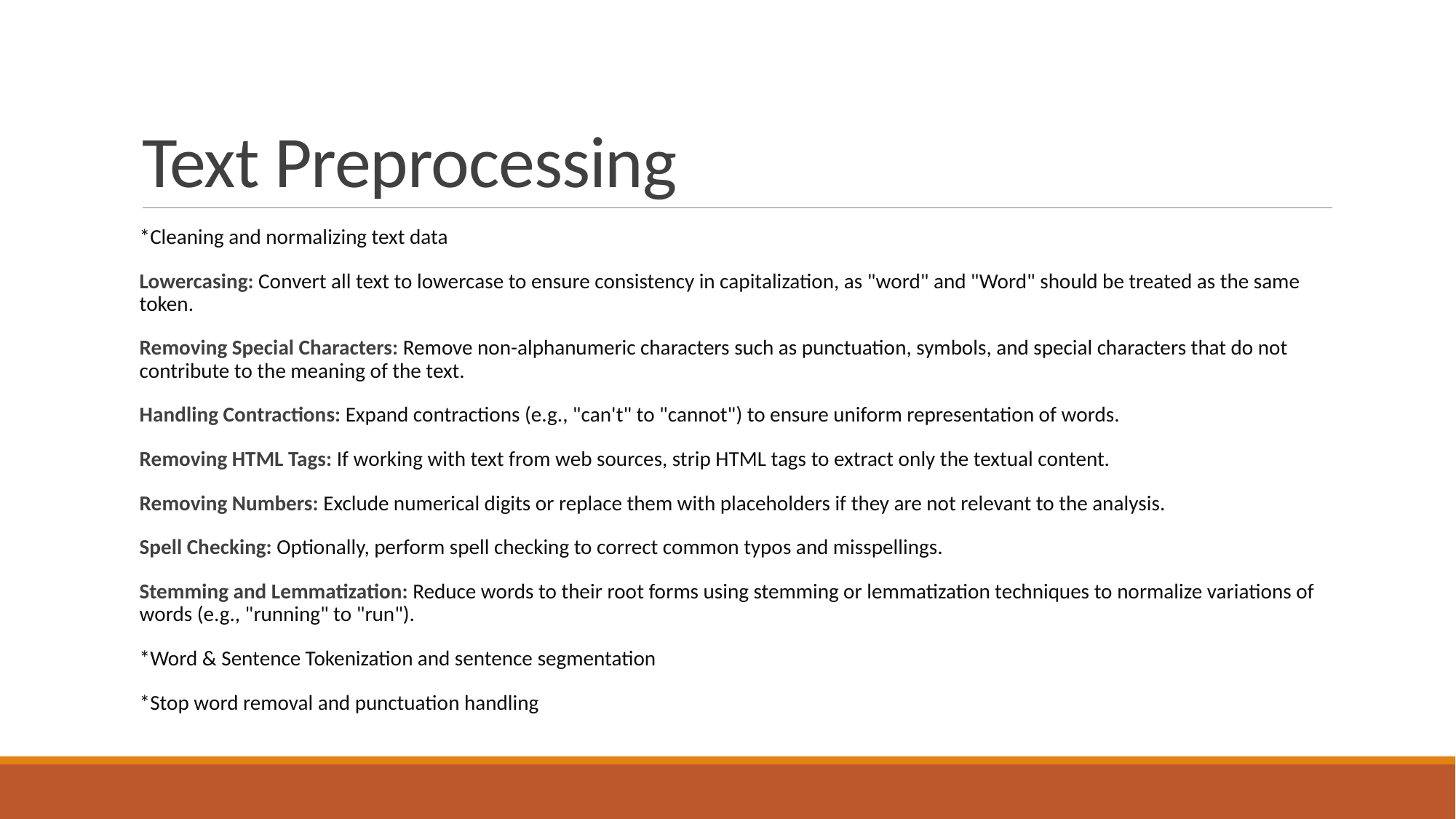

# Text Preprocessing
*Cleaning and normalizing text data
Lowercasing: Convert all text to lowercase to ensure consistency in capitalization, as "word" and "Word" should be treated as the same token.
Removing Special Characters: Remove non-alphanumeric characters such as punctuation, symbols, and special characters that do not contribute to the meaning of the text.
Handling Contractions: Expand contractions (e.g., "can't" to "cannot") to ensure uniform representation of words.
Removing HTML Tags: If working with text from web sources, strip HTML tags to extract only the textual content.
Removing Numbers: Exclude numerical digits or replace them with placeholders if they are not relevant to the analysis.
Spell Checking: Optionally, perform spell checking to correct common typos and misspellings.
Stemming and Lemmatization: Reduce words to their root forms using stemming or lemmatization techniques to normalize variations of words (e.g., "running" to "run").
*Word & Sentence Tokenization and sentence segmentation
*Stop word removal and punctuation handling